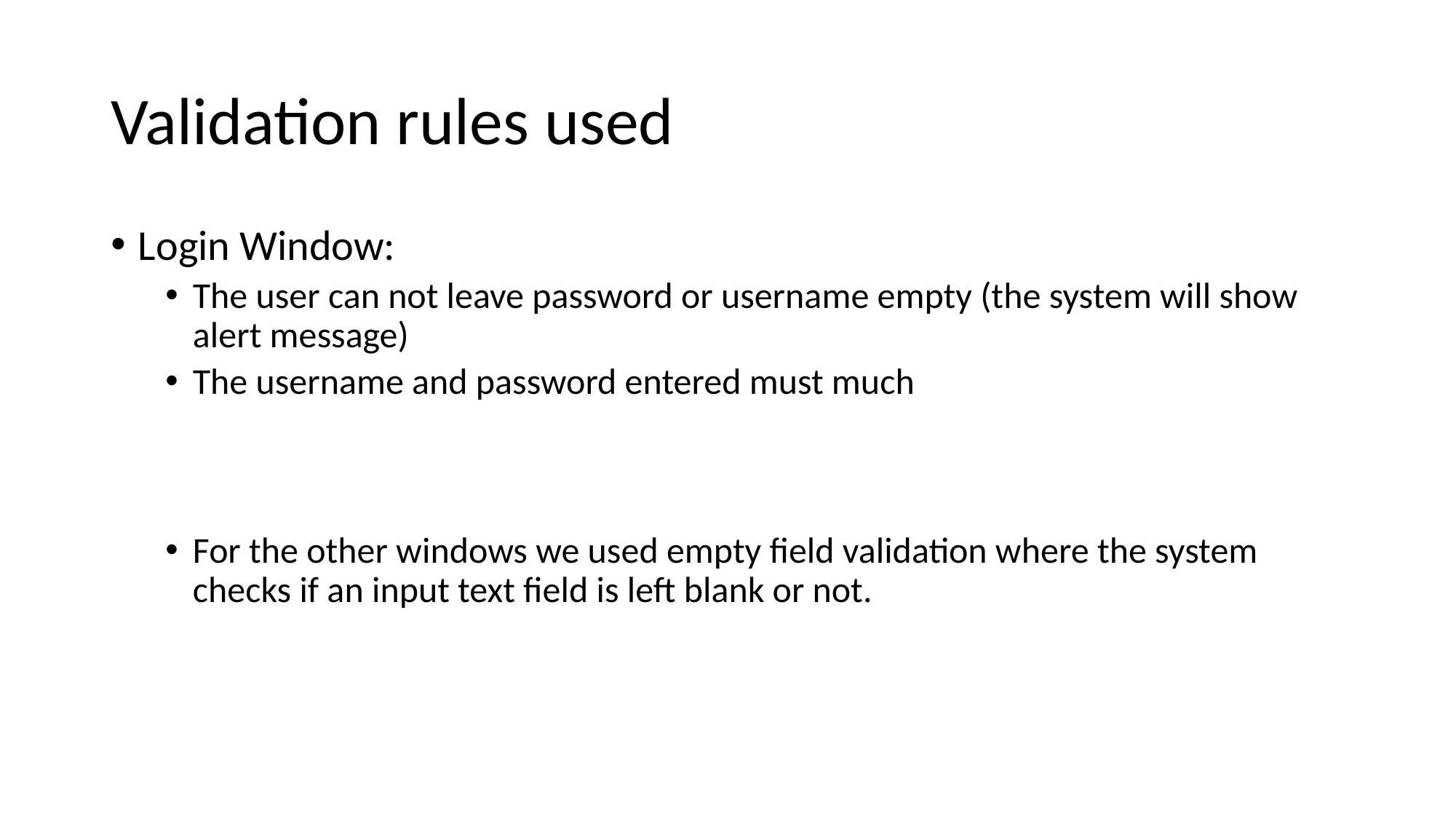

# Validation rules used
Login Window:
The user can not leave password or username empty (the system will show alert message)
The username and password entered must much

For the other windows we used empty field validation where the system checks if an input text field is left blank or not.